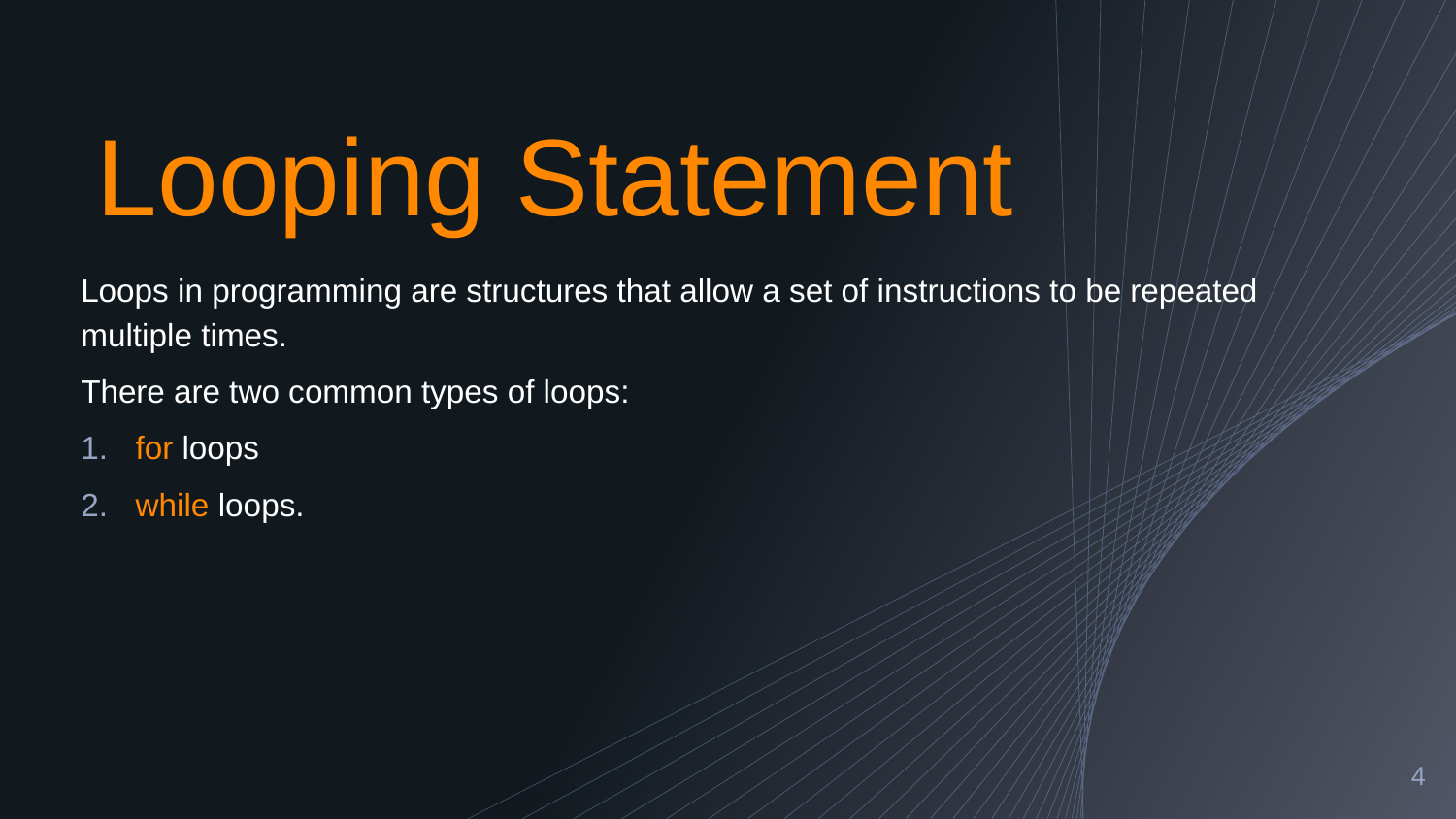

# Looping Statement
Loops in programming are structures that allow a set of instructions to be repeated multiple times.
There are two common types of loops:
for loops
while loops.
4